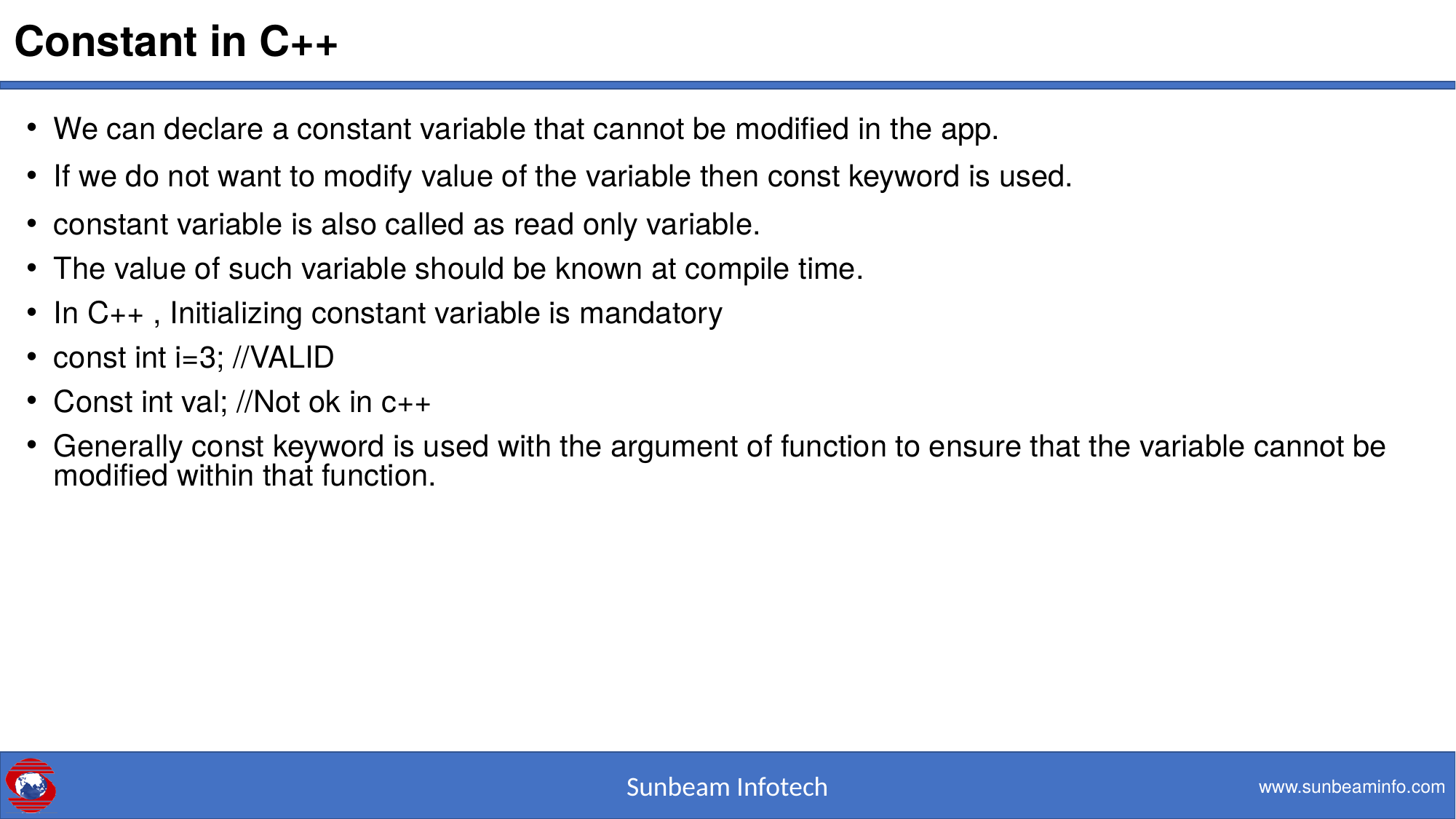

# Constant in C++
We can declare a constant variable that cannot be modified in the app.
If we do not want to modify value of the variable then const keyword is used.
constant variable is also called as read only variable.
The value of such variable should be known at compile time.
In C++ , Initializing constant variable is mandatory
const int i=3; //VALID
Const int val; //Not ok in c++
Generally const keyword is used with the argument of function to ensure that the variable cannot be modified within that function.